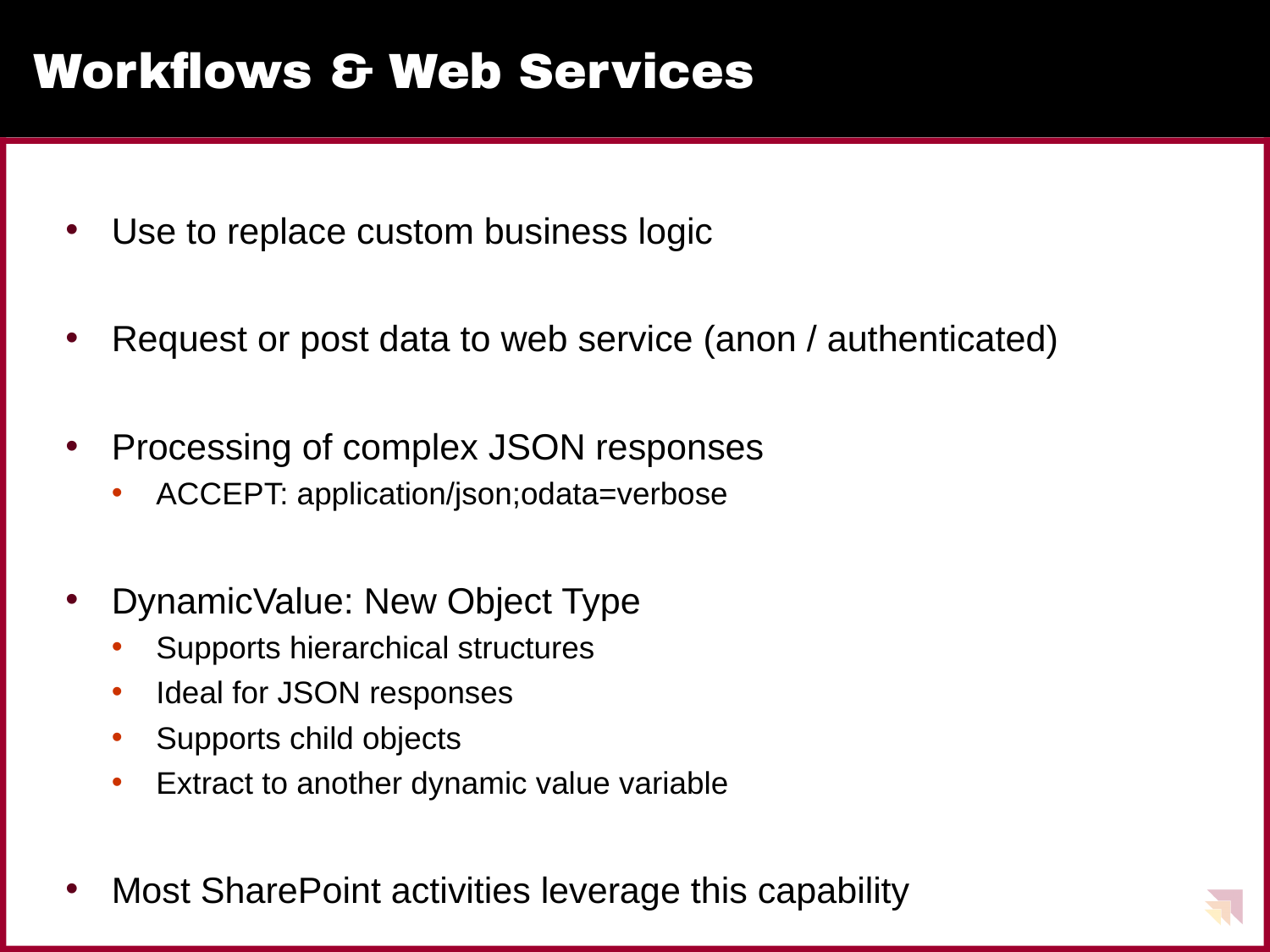

# Workflows & Web Services
Use to replace custom business logic

Request or post data to web service (anon / authenticated)

Processing of complex JSON responses
ACCEPT: application/json;odata=verbose

DynamicValue: New Object Type
Supports hierarchical structures
Ideal for JSON responses
Supports child objects
Extract to another dynamic value variable

Most SharePoint activities leverage this capability